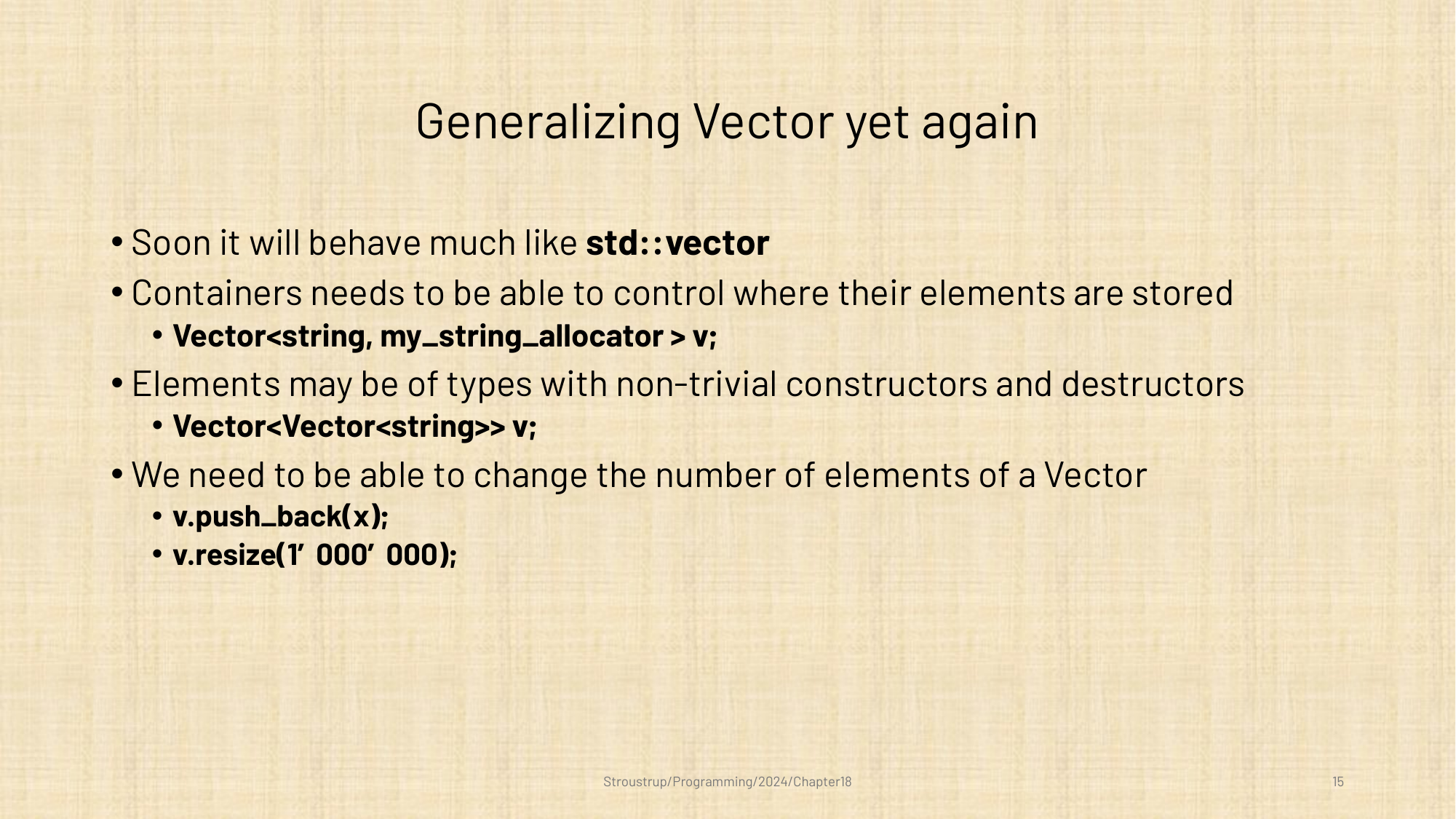

# Generalizing Vector yet again
Soon it will behave much like std::vector
Containers needs to be able to control where their elements are stored
Vector<string, my_string_allocator > v;
Elements may be of types with non-trivial constructors and destructors
Vector<Vector<string>> v;
We need to be able to change the number of elements of a Vector
v.push_back(x);
v.resize(1′000′000);
Stroustrup/Programming/2024/Chapter18
15